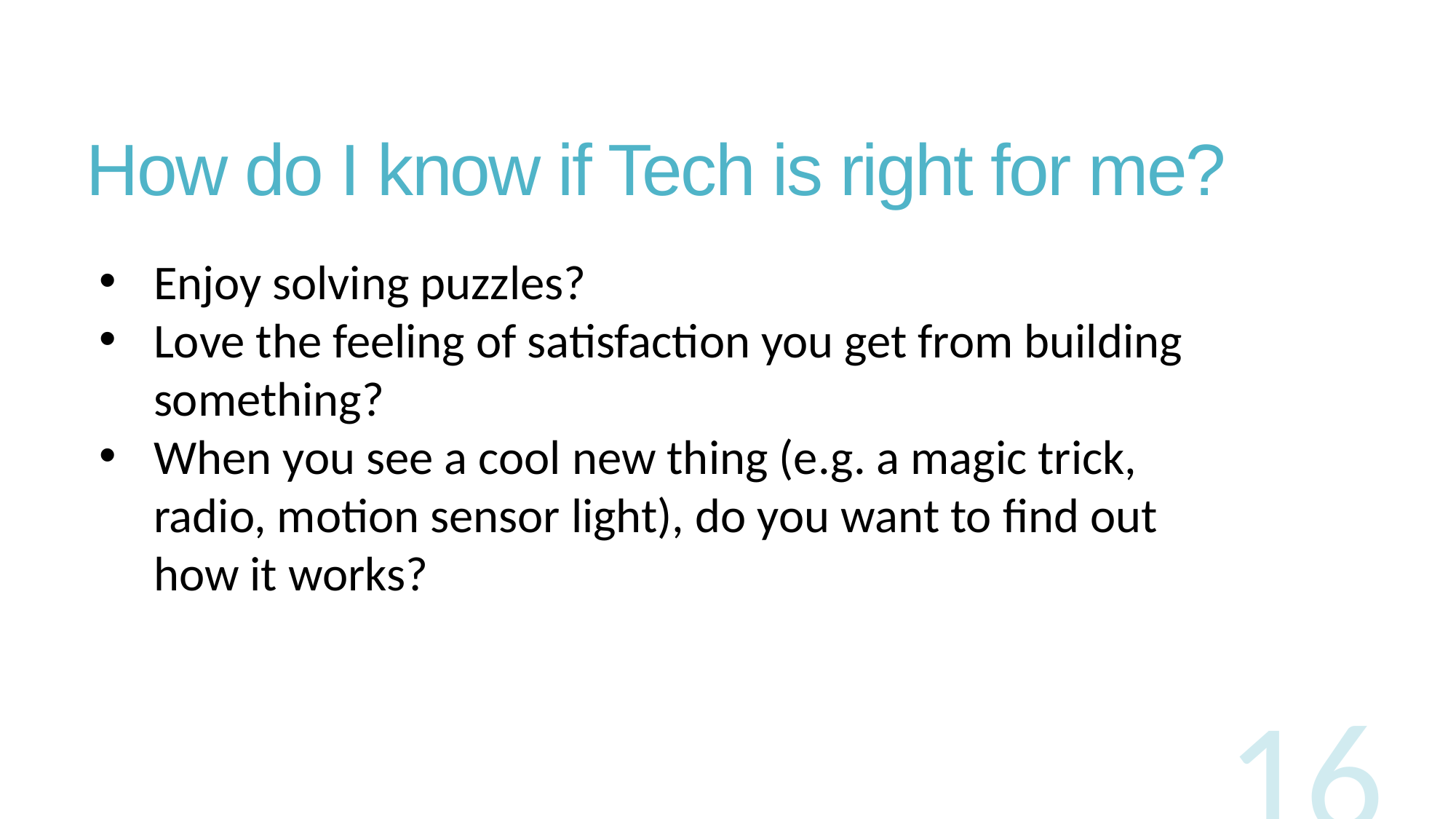

# How do I know if Tech is right for me?
Enjoy solving puzzles?
Love the feeling of satisfaction you get from building something?
When you see a cool new thing (e.g. a magic trick, radio, motion sensor light), do you want to find out how it works?
16